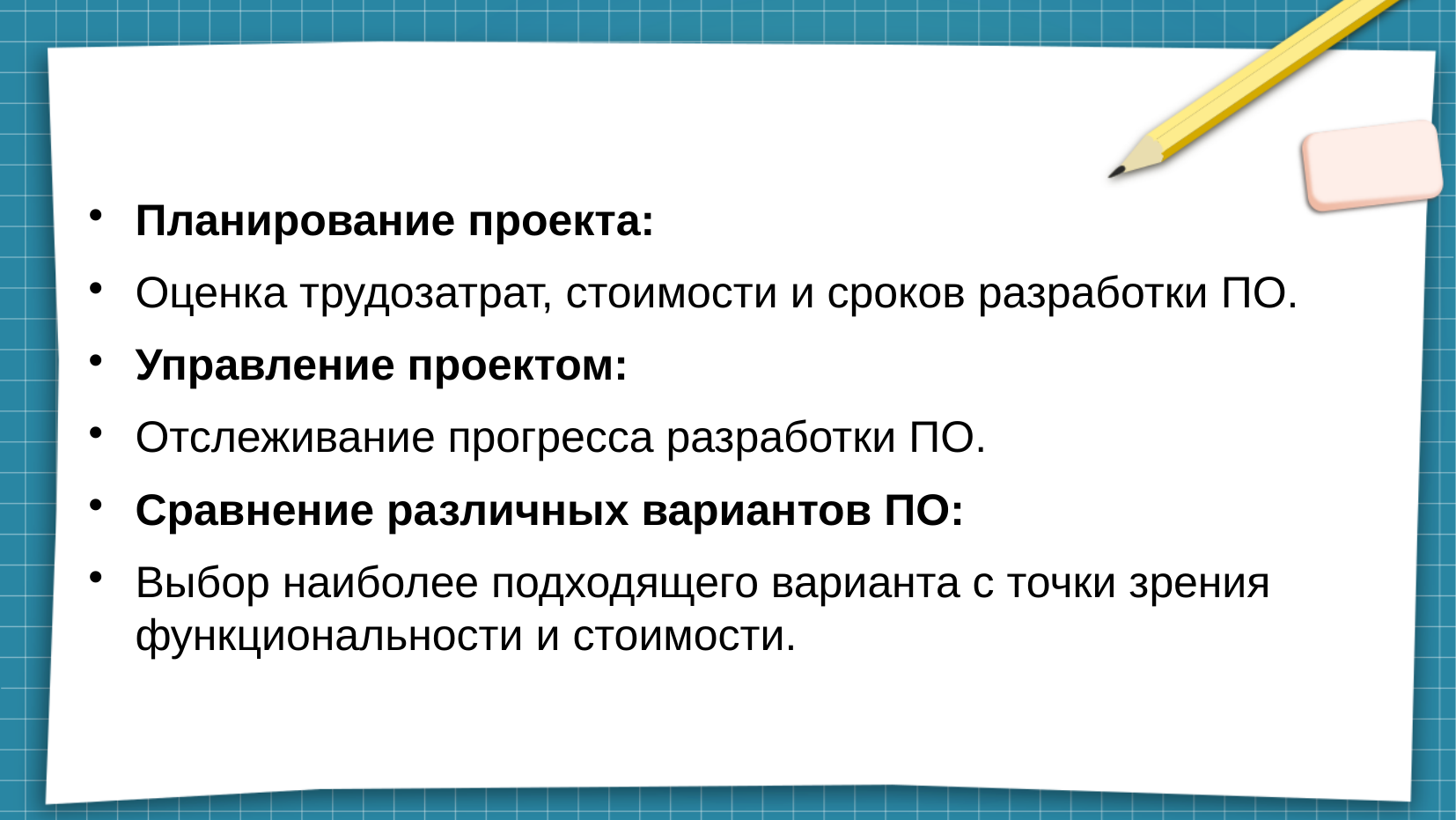

#
Планирование проекта:
Оценка трудозатрат, стоимости и сроков разработки ПО.
Управление проектом:
Отслеживание прогресса разработки ПО.
Сравнение различных вариантов ПО:
Выбор наиболее подходящего варианта с точки зрения функциональности и стоимости.